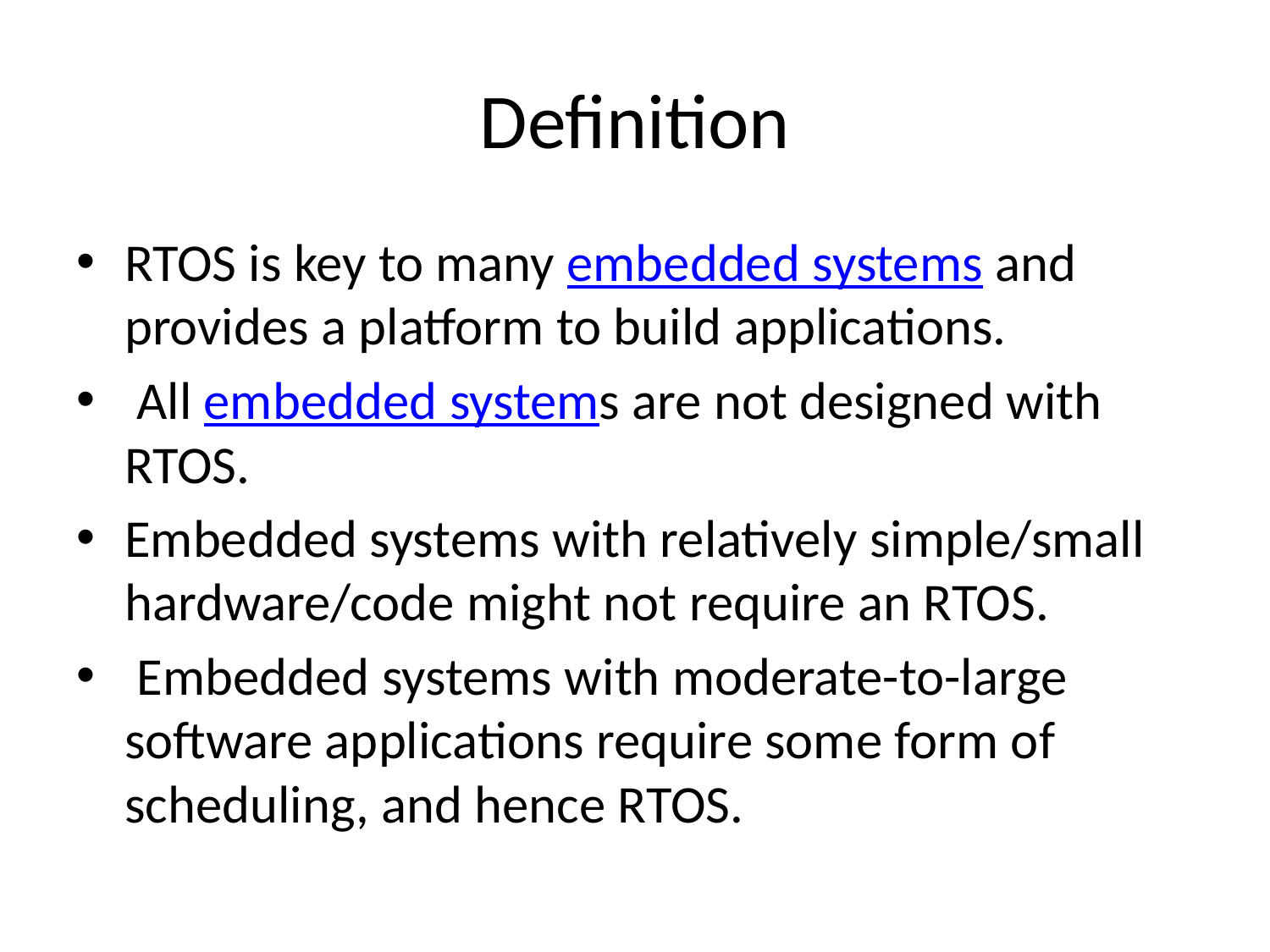

# Definition
RTOS is key to many embedded systems and provides a platform to build applications.
 All embedded systems are not designed with RTOS.
Embedded systems with relatively simple/small hardware/code might not require an RTOS.
 Embedded systems with moderate-to-large software applications require some form of scheduling, and hence RTOS.